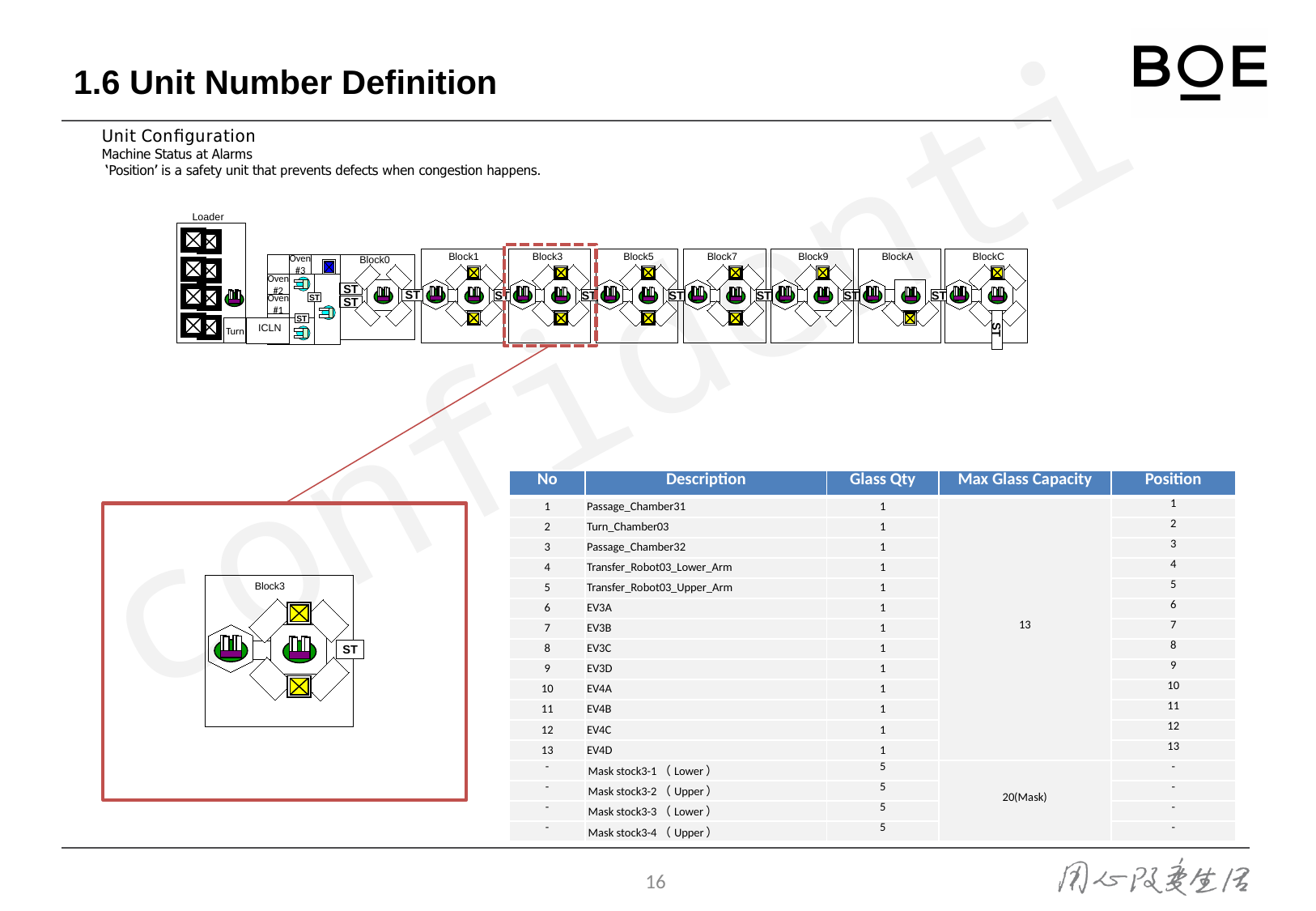

# 1.6 Unit Number Definition
Unit Configuration
Machine Status at Alarms
 ‘Position’ is a safety unit that prevents defects when congestion happens.

| No | Description | Glass Qty | Max Glass Capacity | Position |
| --- | --- | --- | --- | --- |
| 1 | Passage\_Chamber31 | 1 | 13 | 1 |
| 2 | Turn\_Chamber03 | 1 |  | 2 |
| 3 | Passage\_Chamber32 | 1 |  | 3 |
| 4 | Transfer\_Robot03\_Lower\_Arm | 1 |  | 4 |
| 5 | Transfer\_Robot03\_Upper\_Arm | 1 |  | 5 |
| 6 | EV3A | 1 |  | 6 |
| 7 | EV3B | 1 |  | 7 |
| 8 | EV3C | 1 |  | 8 |
| 9 | EV3D | 1 |  | 9 |
| 10 | EV4A | 1 |  | 10 |
| 11 | EV4B | 1 |  | 11 |
| 12 | EV4C | 1 |  | 12 |
| 13 | EV4D | 1 |  | 13 |
| - | Mask stock3-1（Lower） | 5 | 20(Mask) | - |
| - | Mask stock3-2（Upper） | 5 |  | - |
| - | Mask stock3-3（Lower） | 5 |  | - |
| - | Mask stock3-4（Upper） | 5 |  | - |

Block3

ST